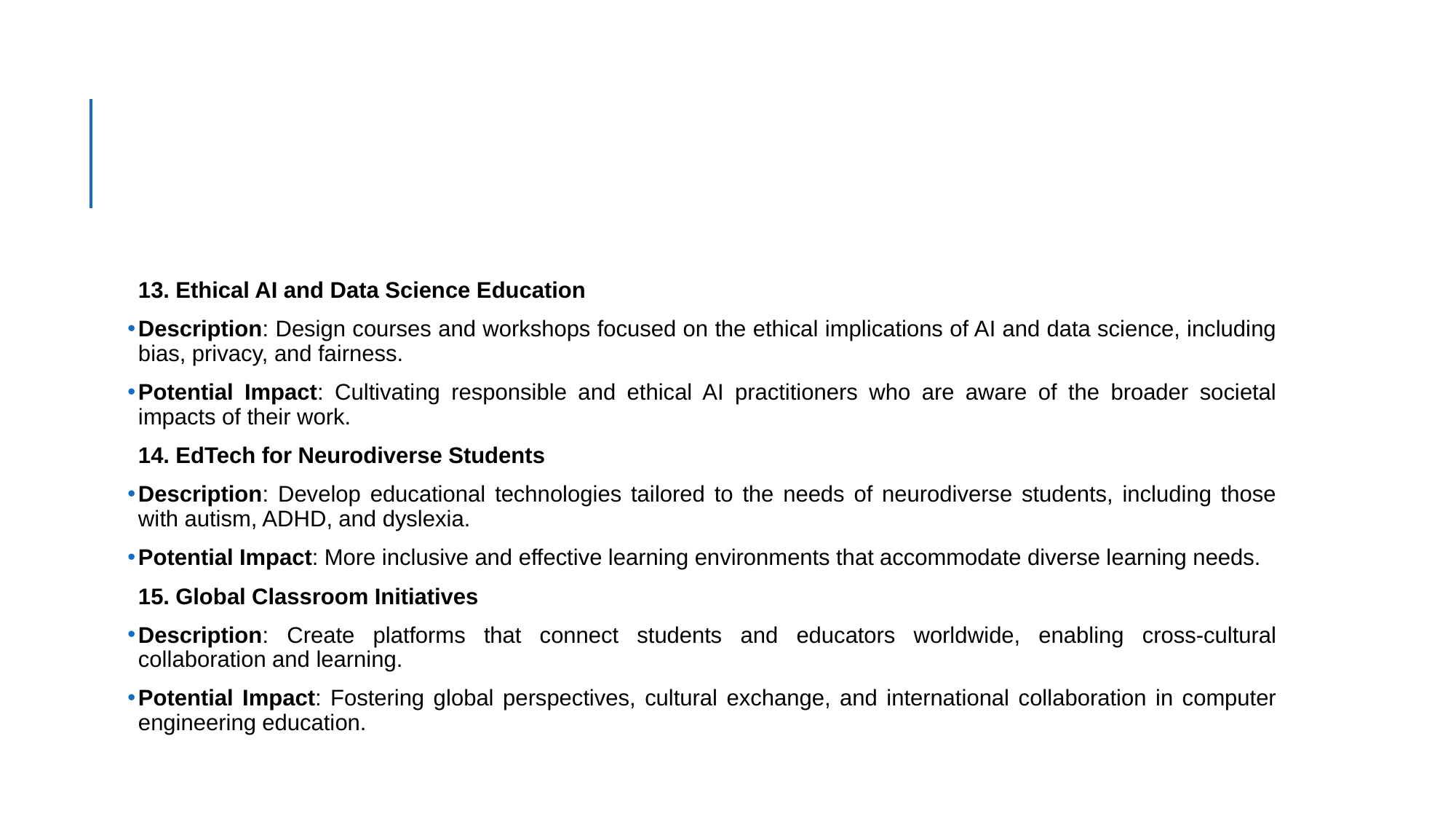

#
13. Ethical AI and Data Science Education
Description: Design courses and workshops focused on the ethical implications of AI and data science, including bias, privacy, and fairness.
Potential Impact: Cultivating responsible and ethical AI practitioners who are aware of the broader societal impacts of their work.
14. EdTech for Neurodiverse Students
Description: Develop educational technologies tailored to the needs of neurodiverse students, including those with autism, ADHD, and dyslexia.
Potential Impact: More inclusive and effective learning environments that accommodate diverse learning needs.
15. Global Classroom Initiatives
Description: Create platforms that connect students and educators worldwide, enabling cross-cultural collaboration and learning.
Potential Impact: Fostering global perspectives, cultural exchange, and international collaboration in computer engineering education.